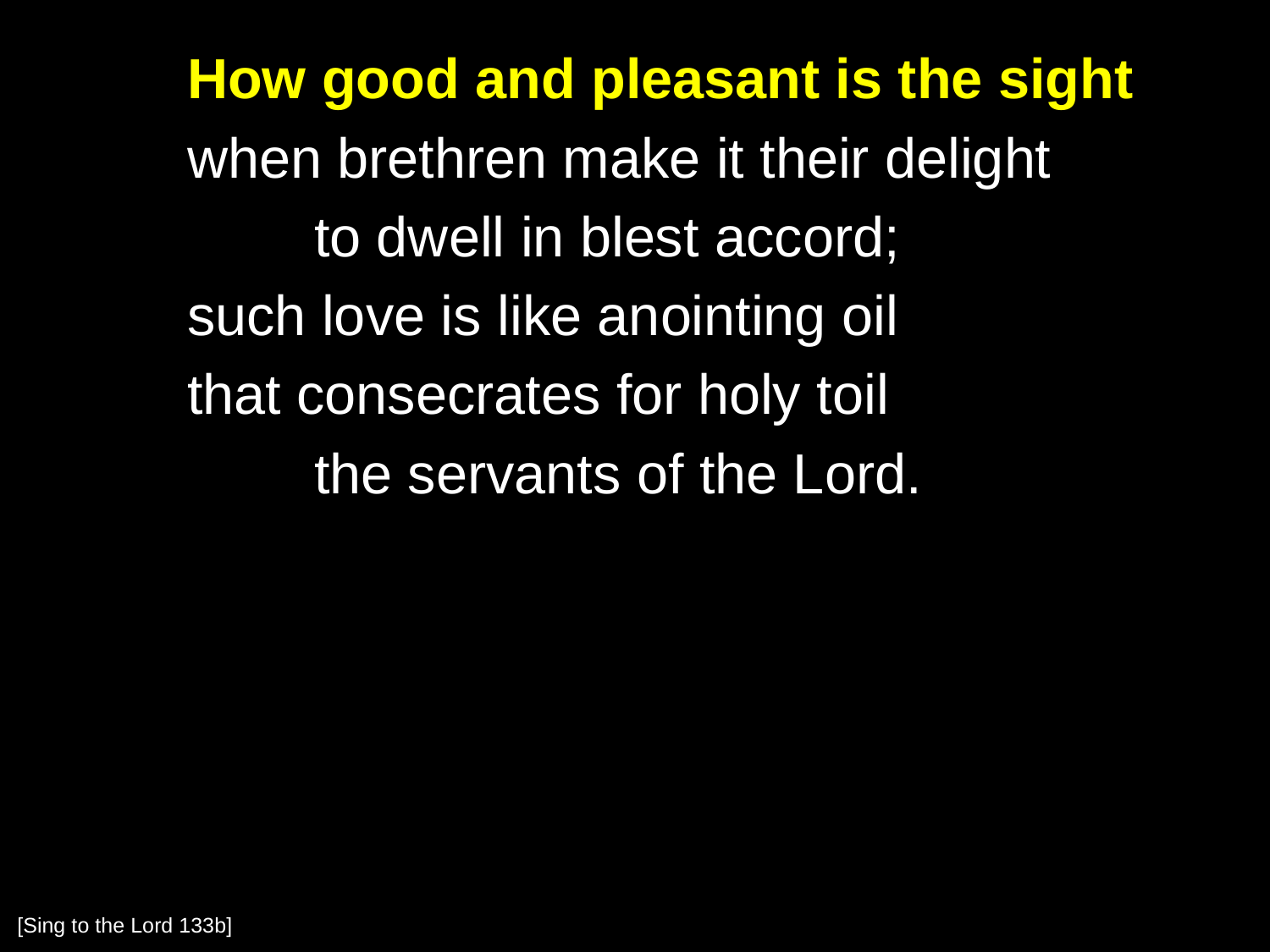

How good and pleasant is the sight
	when brethren make it their delight
		to dwell in blest accord;
	such love is like anointing oil
	that consecrates for holy toil
		the servants of the Lord.
[Sing to the Lord 133b]